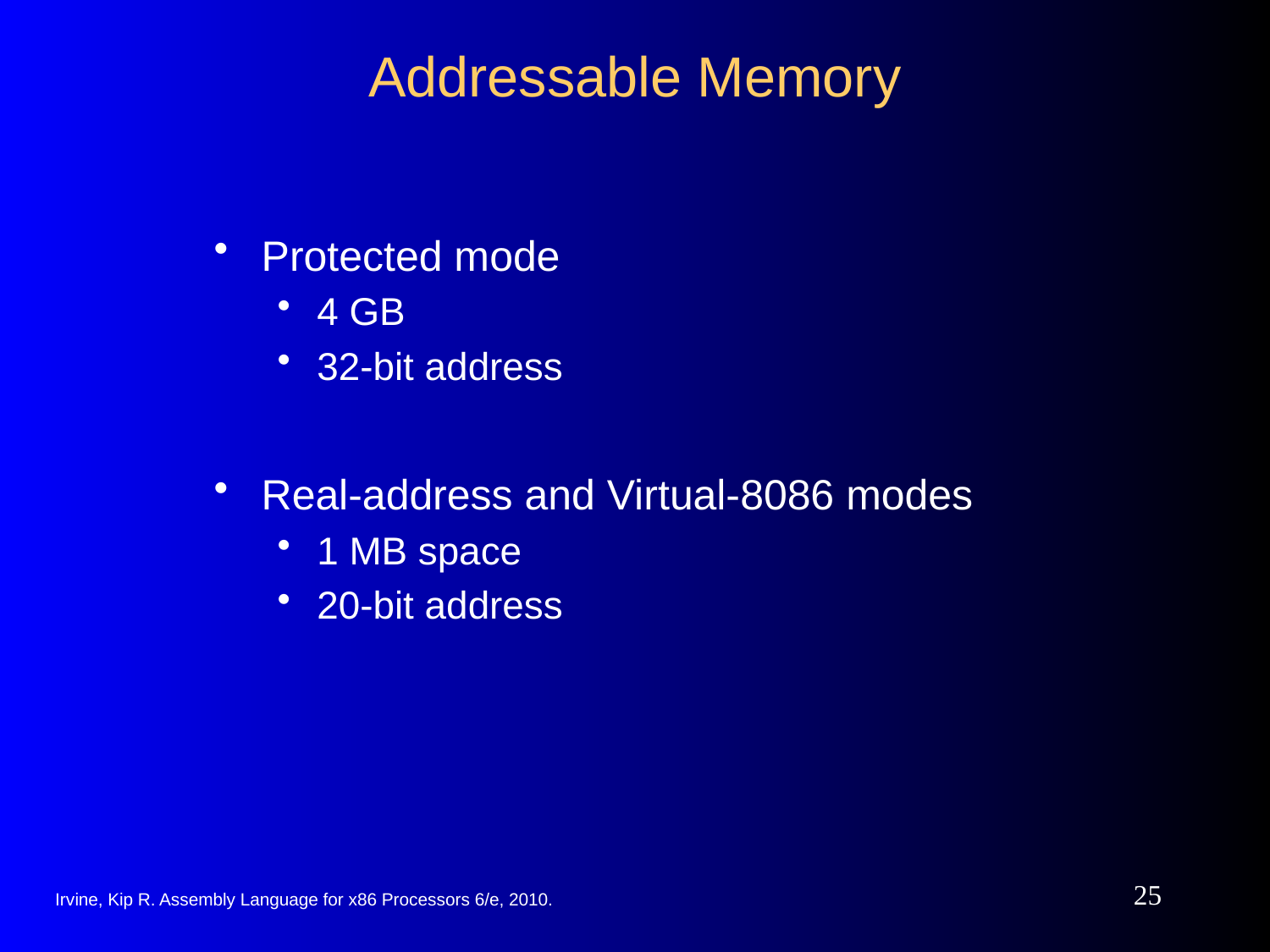

# Addressable Memory
Protected mode
4 GB
32-bit address

Real-address and Virtual-8086 modes
1 MB space
20-bit address
25
Irvine, Kip R. Assembly Language for x86 Processors 6/e, 2010.